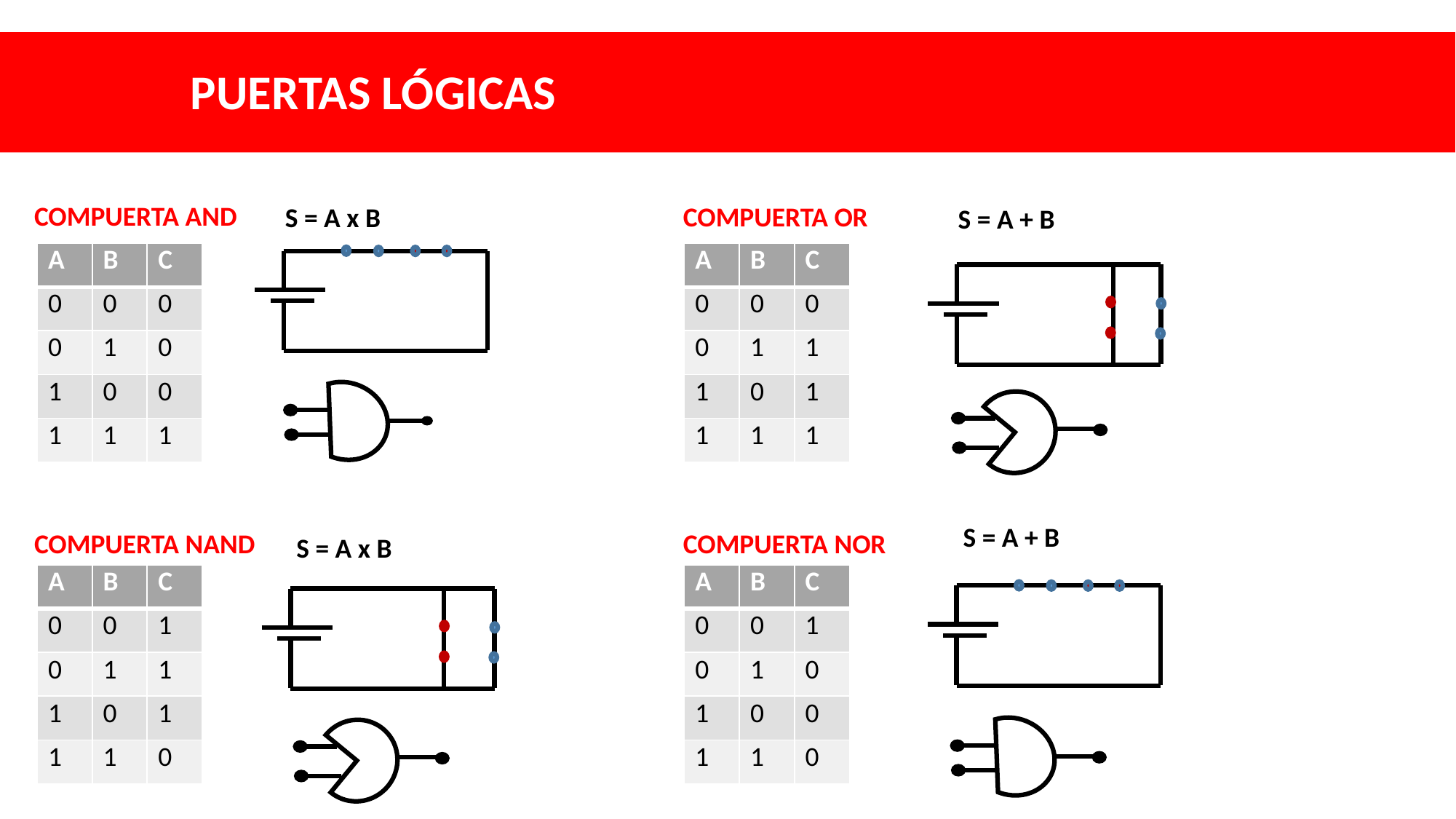

PUERTAS LÓGICAS
COMPUERTA AND
COMPUERTA OR
S = A x B
S = A + B
| A | B | C |
| --- | --- | --- |
| 0 | 0 | 0 |
| 0 | 1 | 0 |
| 1 | 0 | 0 |
| 1 | 1 | 1 |
| A | B | C |
| --- | --- | --- |
| 0 | 0 | 0 |
| 0 | 1 | 1 |
| 1 | 0 | 1 |
| 1 | 1 | 1 |

S = A + B
COMPUERTA NAND
COMPUERTA NOR
S = A x B
| A | B | C |
| --- | --- | --- |
| 0 | 0 | 1 |
| 0 | 1 | 1 |
| 1 | 0 | 1 |
| 1 | 1 | 0 |
| A | B | C |
| --- | --- | --- |
| 0 | 0 | 1 |
| 0 | 1 | 0 |
| 1 | 0 | 0 |
| 1 | 1 | 0 |